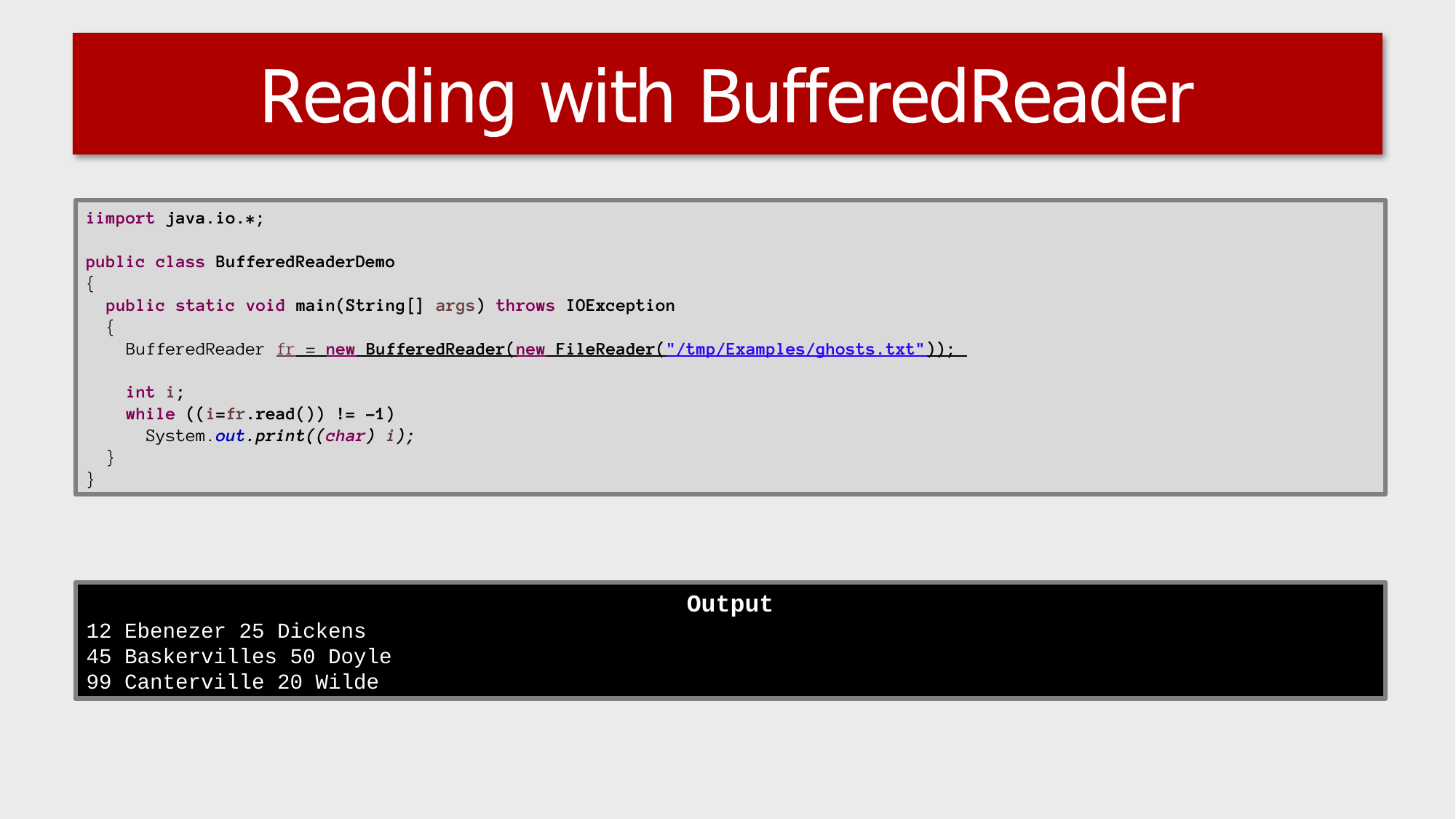

# Reading with BufferedReader
iimport java.io.*;

public class BufferedReaderDemo
{
  public static void main(String[] args) throws IOException
  {
    BufferedReader fr = new BufferedReader(new FileReader("/tmp/Examples/ghosts.txt"));

    int i;
    while ((i=fr.read()) != -1)
      System.out.print((char) i);
  }
}
Output
12 Ebenezer 25 Dickens
45 Baskervilles 50 Doyle
99 Canterville 20 Wilde